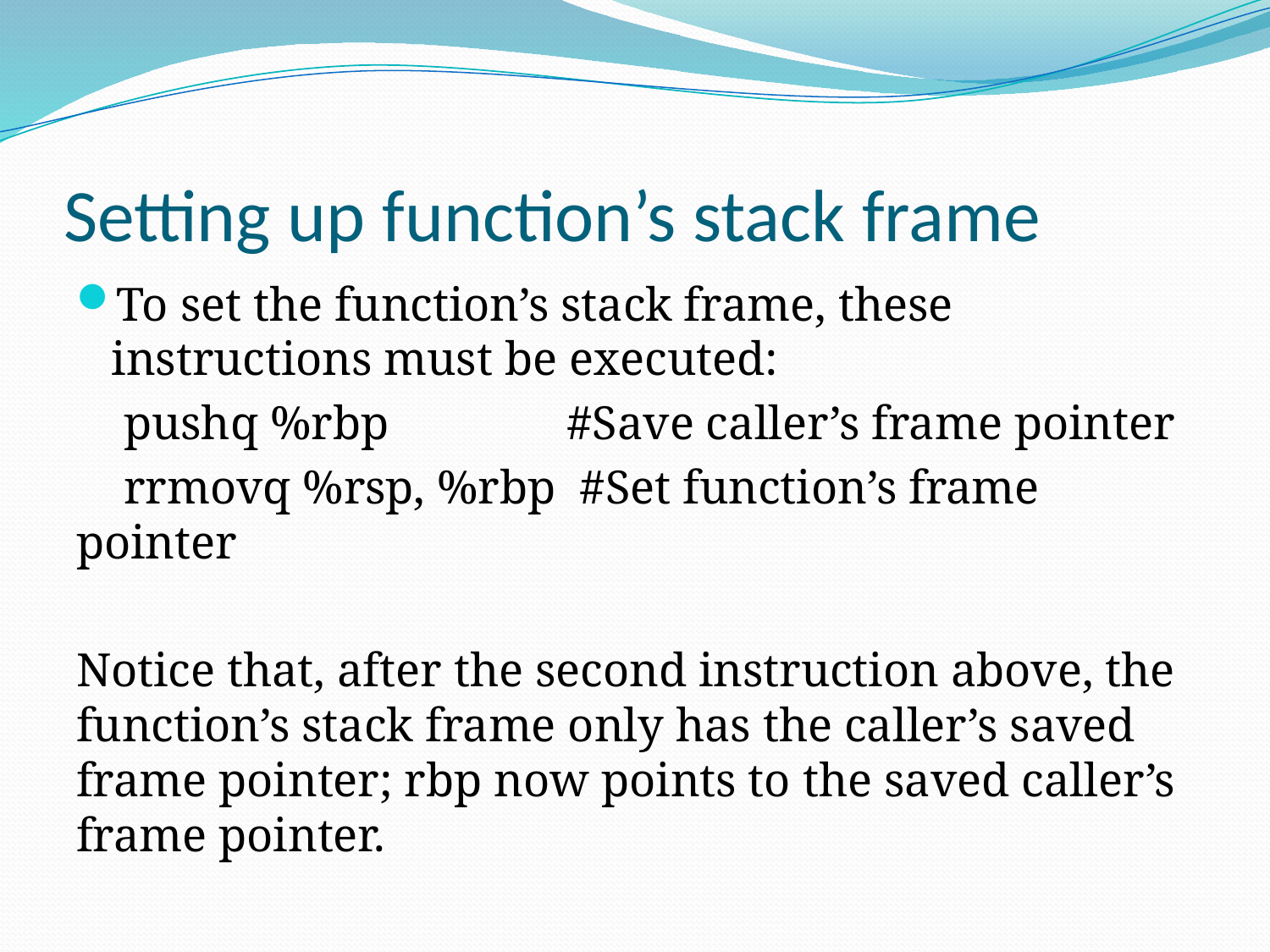

# Setting up function’s stack frame
To set the function’s stack frame, these instructions must be executed:
    pushq %rbp               #Save caller’s frame pointer
    rrmovq %rsp, %rbp  #Set function’s frame pointer

Notice that, after the second instruction above, the function’s stack frame only has the caller’s saved frame pointer; rbp now points to the saved caller’s frame pointer.